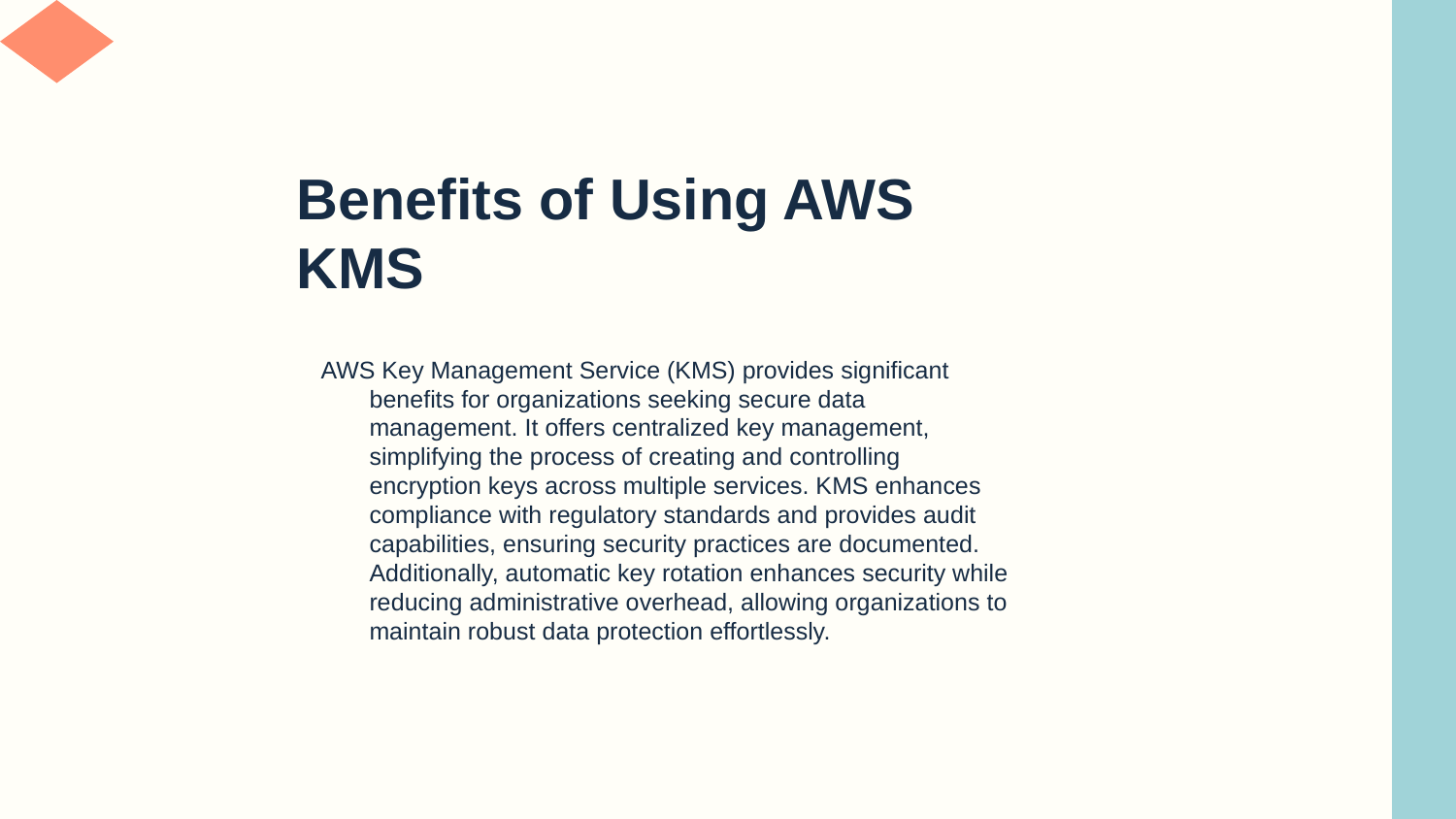

# Benefits of Using AWS KMS
AWS Key Management Service (KMS) provides significant benefits for organizations seeking secure data management. It offers centralized key management, simplifying the process of creating and controlling encryption keys across multiple services. KMS enhances compliance with regulatory standards and provides audit capabilities, ensuring security practices are documented. Additionally, automatic key rotation enhances security while reducing administrative overhead, allowing organizations to maintain robust data protection effortlessly.